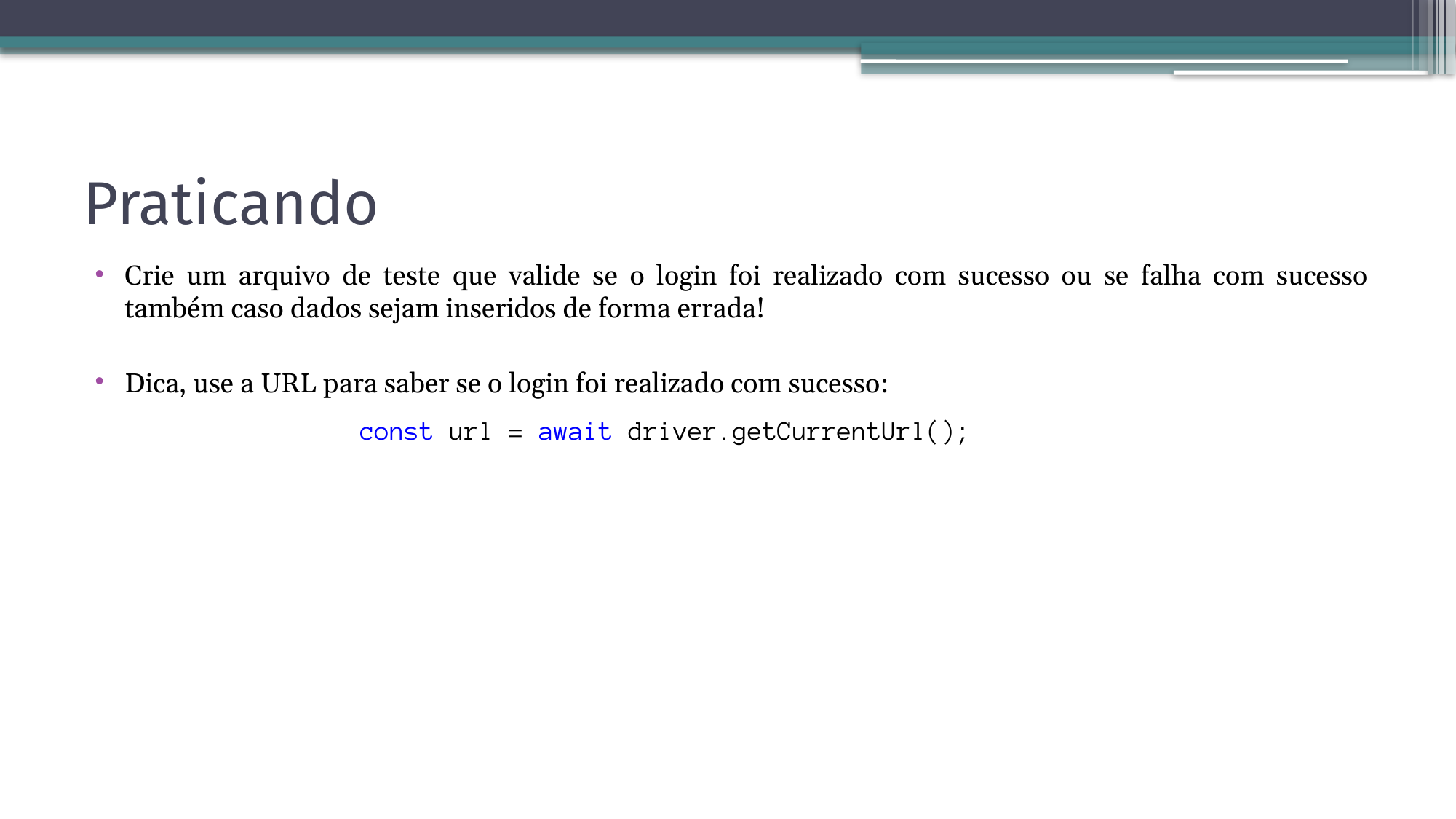

# Praticando
Crie um arquivo de teste que valide se o login foi realizado com sucesso ou se falha com sucesso também caso dados sejam inseridos de forma errada!

Dica, use a URL para saber se o login foi realizado com sucesso:

const url = await driver.getCurrentUrl();